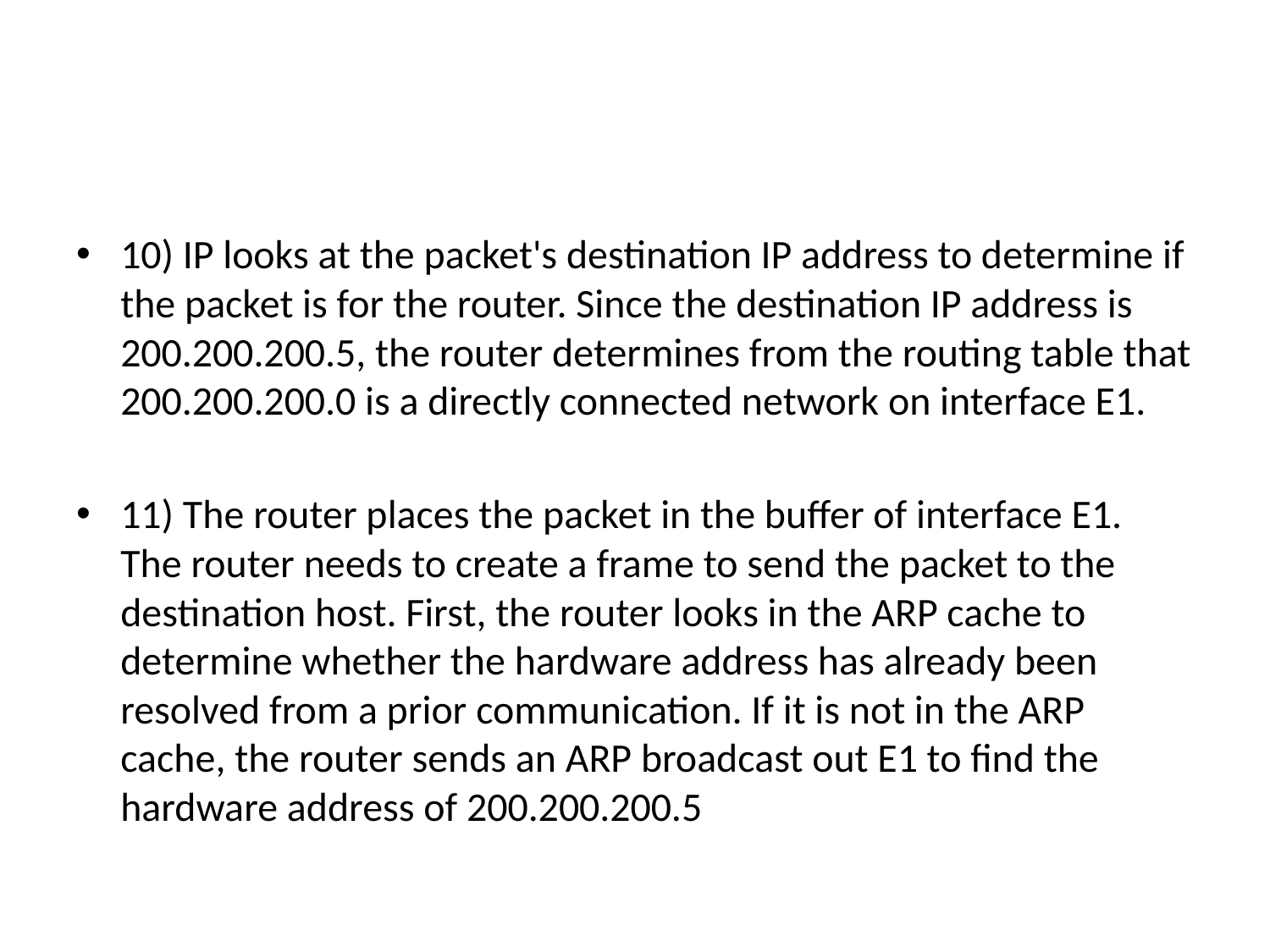

10) IP looks at the packet's destination IP address to determine if the packet is for the router. Since the destination IP address is 200.200.200.5, the router determines from the routing table that 200.200.200.0 is a directly connected network on interface E1.

11) The router places the packet in the buffer of interface E1. The router needs to create a frame to send the packet to the destination host. First, the router looks in the ARP cache to determine whether the hardware address has already been resolved from a prior communication. If it is not in the ARP cache, the router sends an ARP broadcast out E1 to find the hardware address of 200.200.200.5